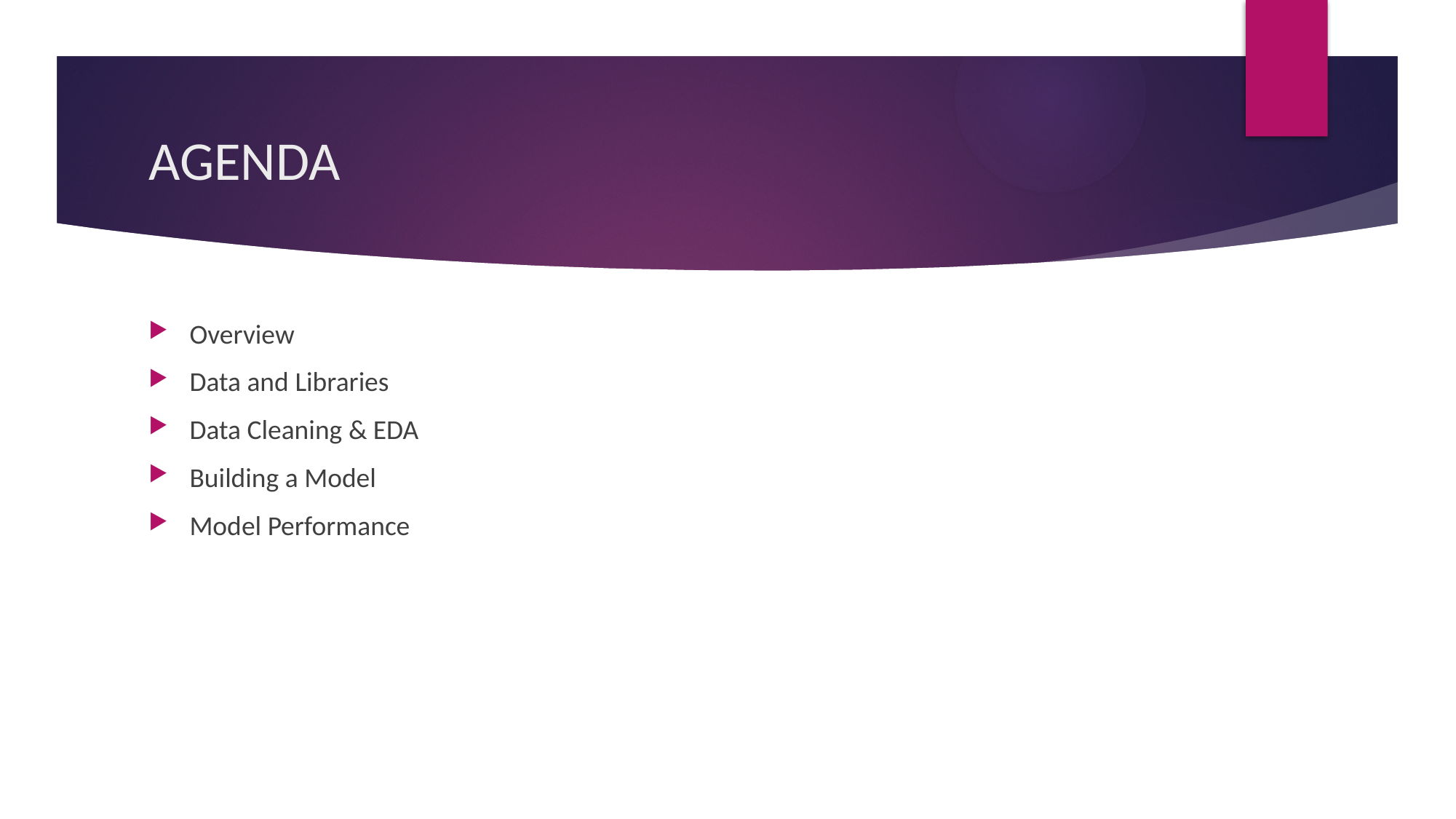

# AGENDA
Overview
Data and Libraries
Data Cleaning & EDA
Building a Model
Model Performance